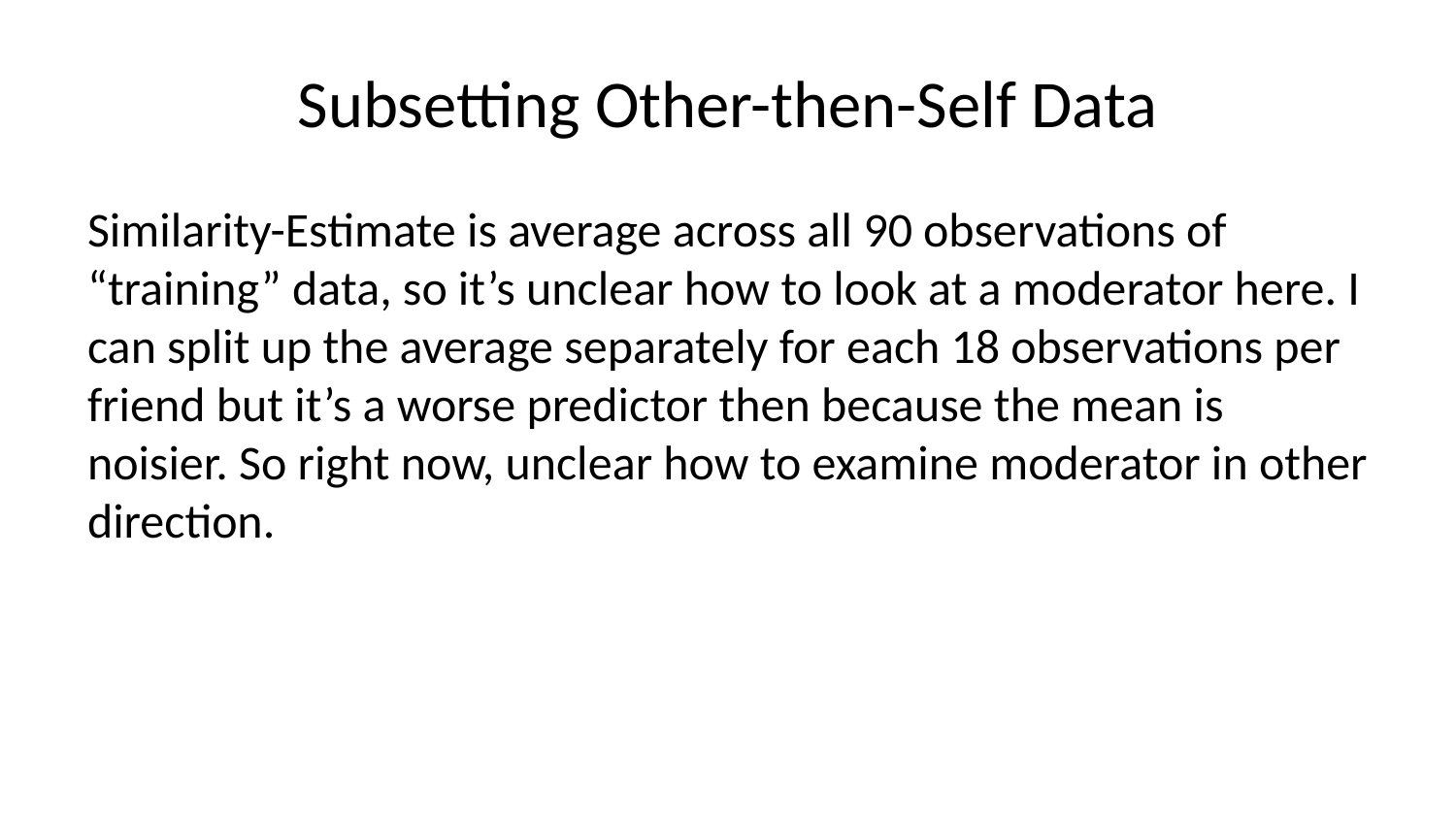

# Subsetting Other-then-Self Data
Similarity-Estimate is average across all 90 observations of “training” data, so it’s unclear how to look at a moderator here. I can split up the average separately for each 18 observations per friend but it’s a worse predictor then because the mean is noisier. So right now, unclear how to examine moderator in other direction.